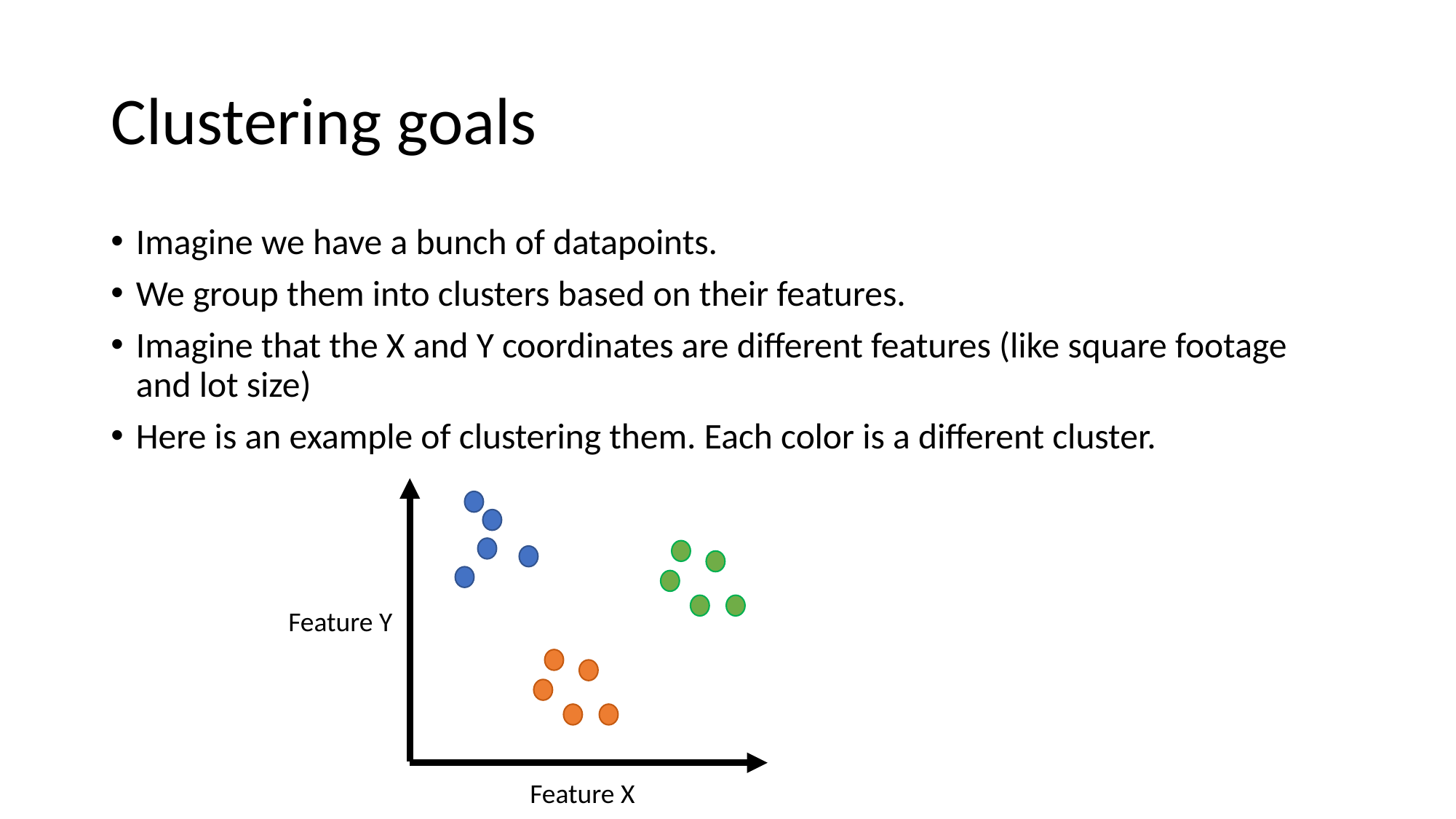

# Clustering goals
Imagine we have a bunch of datapoints.
We group them into clusters based on their features.
Imagine that the X and Y coordinates are different features (like square footage and lot size)
Here is an example of clustering them. Each color is a different cluster.

Feature Y

Feature X